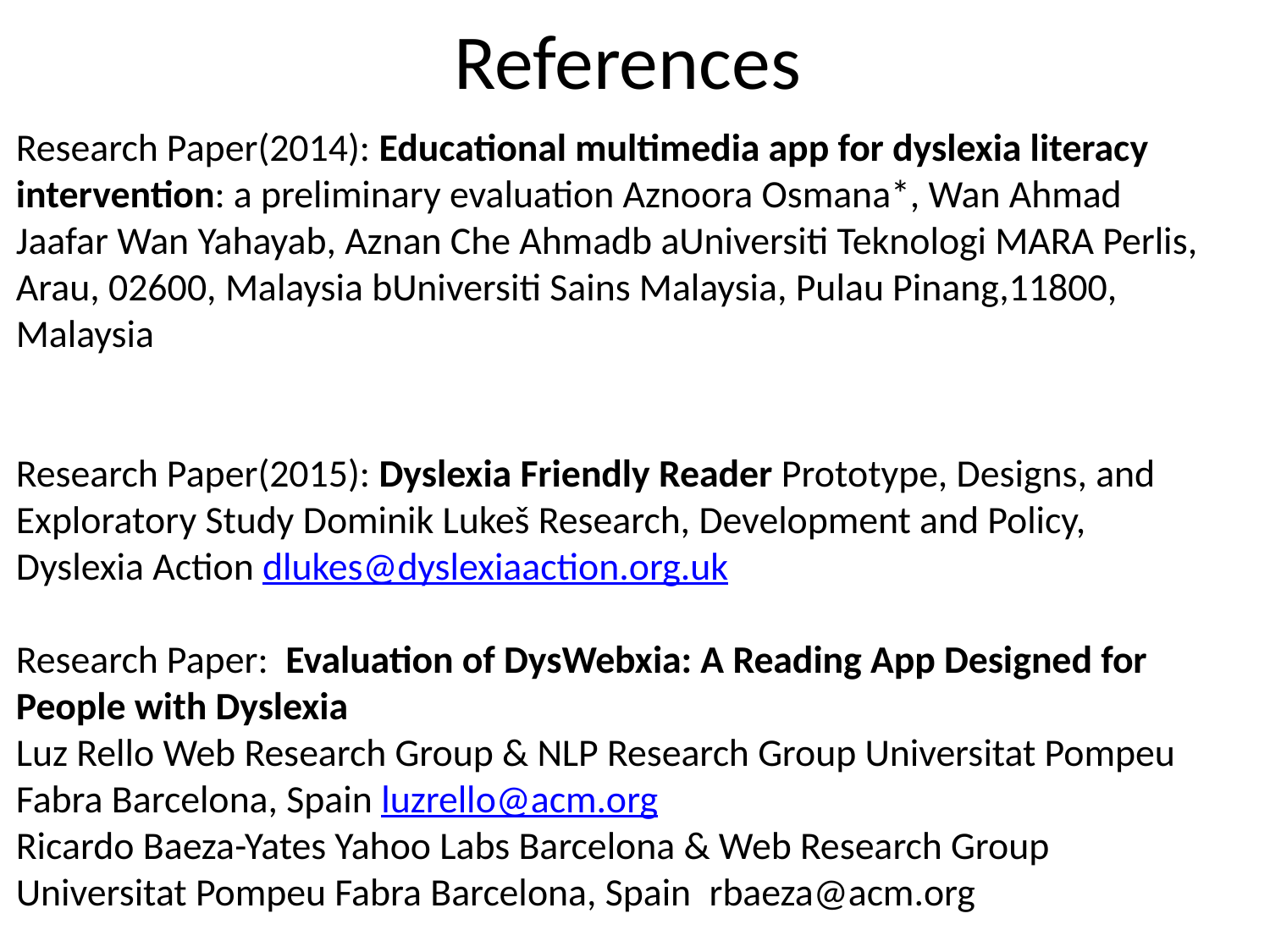

# References
Research Paper(2014): Educational multimedia app for dyslexia literacy intervention: a preliminary evaluation Aznoora Osmana*, Wan Ahmad Jaafar Wan Yahayab, Aznan Che Ahmadb aUniversiti Teknologi MARA Perlis, Arau, 02600, Malaysia bUniversiti Sains Malaysia, Pulau Pinang,11800, Malaysia

Research Paper(2015): Dyslexia Friendly Reader Prototype, Designs, and Exploratory Study Dominik Lukeš Research, Development and Policy, Dyslexia Action dlukes@dyslexiaaction.org.uk

Research Paper:  Evaluation of DysWebxia: A Reading App Designed for People with Dyslexia
Luz Rello Web Research Group & NLP Research Group Universitat Pompeu Fabra Barcelona, Spain luzrello@acm.org
Ricardo Baeza-Yates Yahoo Labs Barcelona & Web Research Group Universitat Pompeu Fabra Barcelona, Spain  rbaeza@acm.org